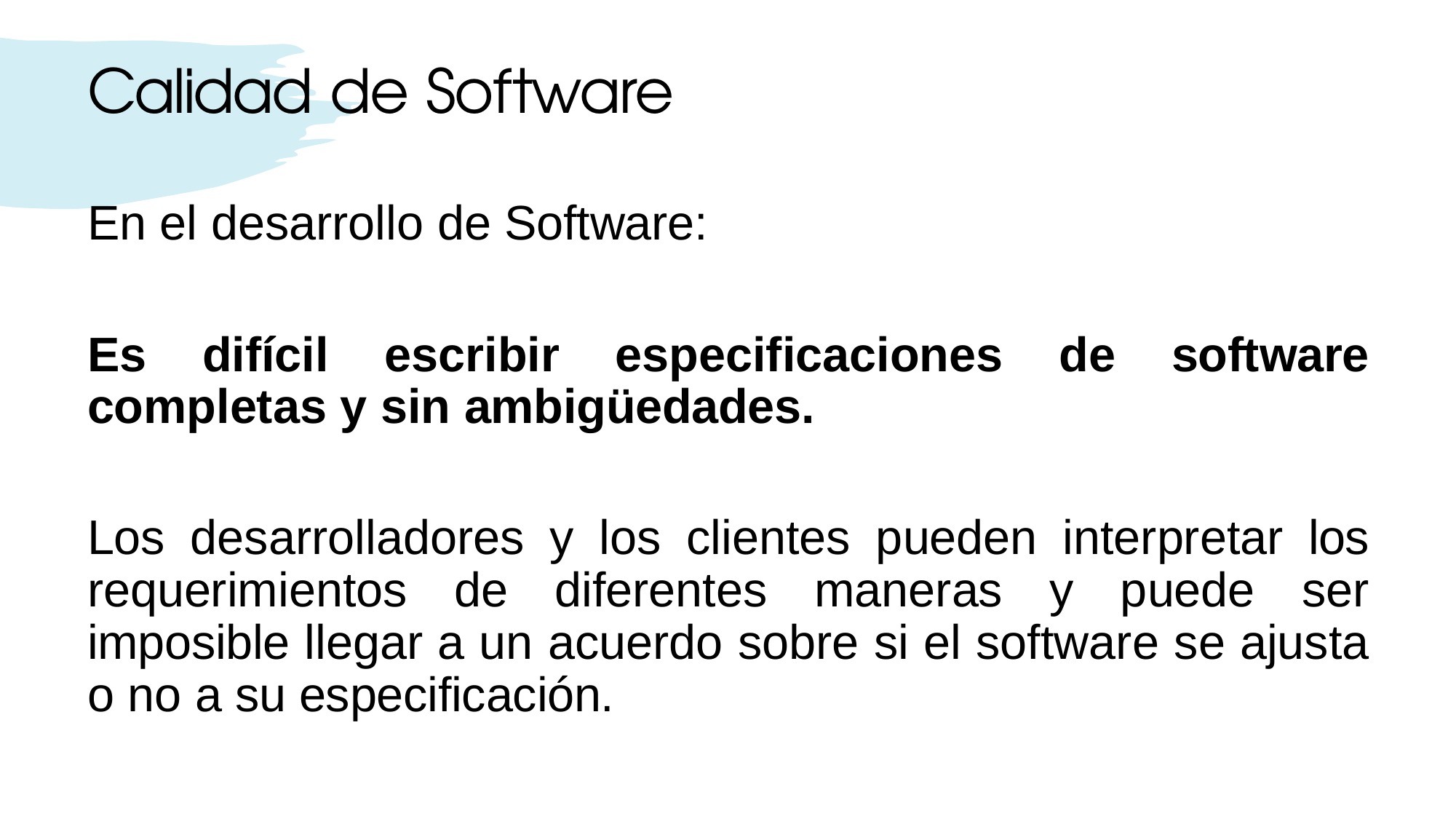

# Calidad de Software
En el desarrollo de Software:

Es   difícil   escribir   especificaciones   de   software completas y sin ambigüedades.

Los desarrolladores y los clientes pueden interpretar los requerimientos de diferentes maneras y puede ser imposible llegar a un acuerdo sobre si el software se ajusta o no a su especificación.